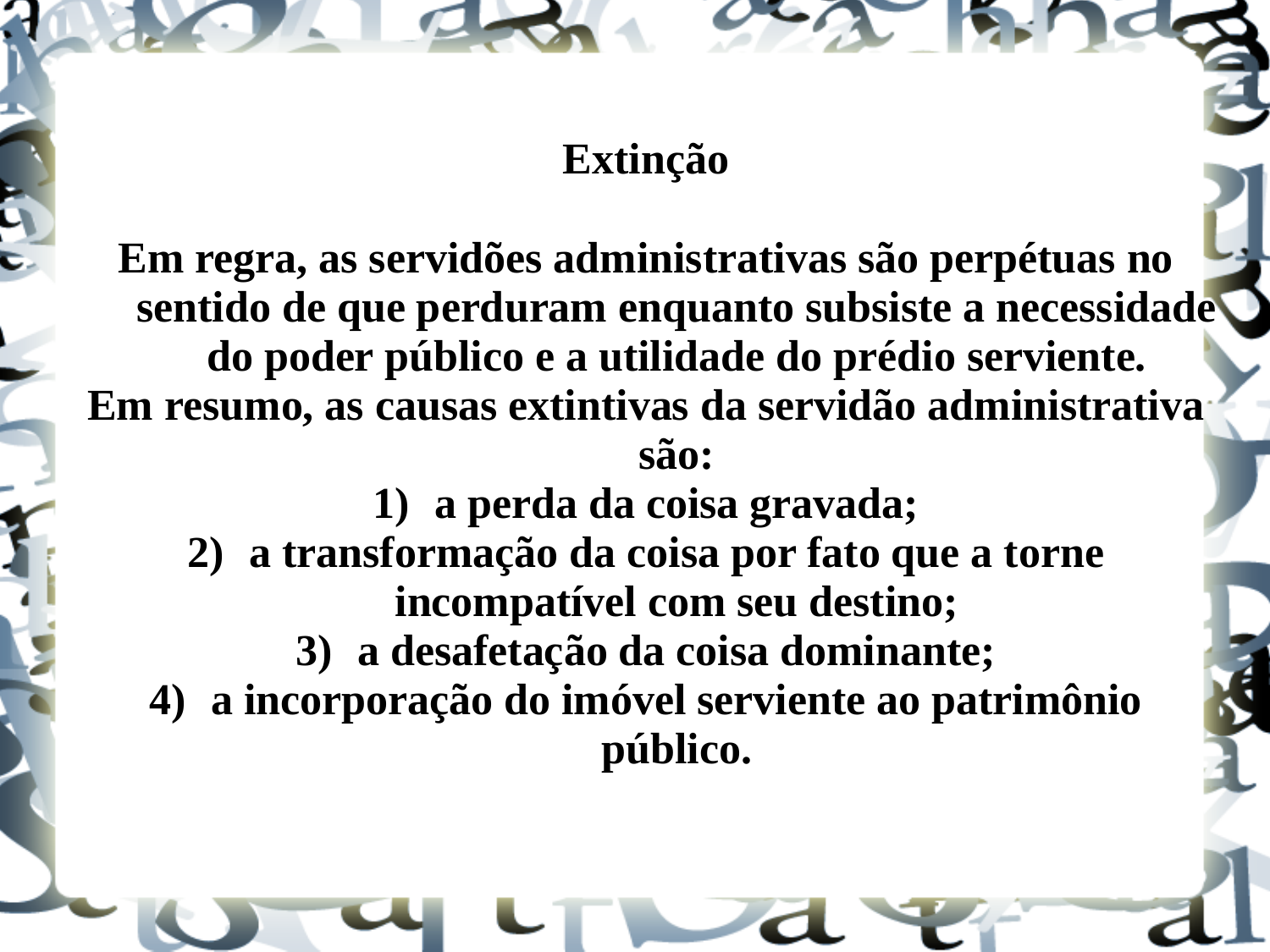

Extinção

Em regra, as servidões administrativas são perpétuas no sentido de que perduram enquanto subsiste a necessidade do poder público e a utilidade do prédio serviente.
Em resumo, as causas extintivas da servidão administrativa são:
1) 	a perda da coisa gravada;
2) 	a transformação da coisa por fato que a torne incompatível com seu destino;
3) 	a desafetação da coisa dominante;
4) 	a incorporação do imóvel serviente ao patrimônio público.